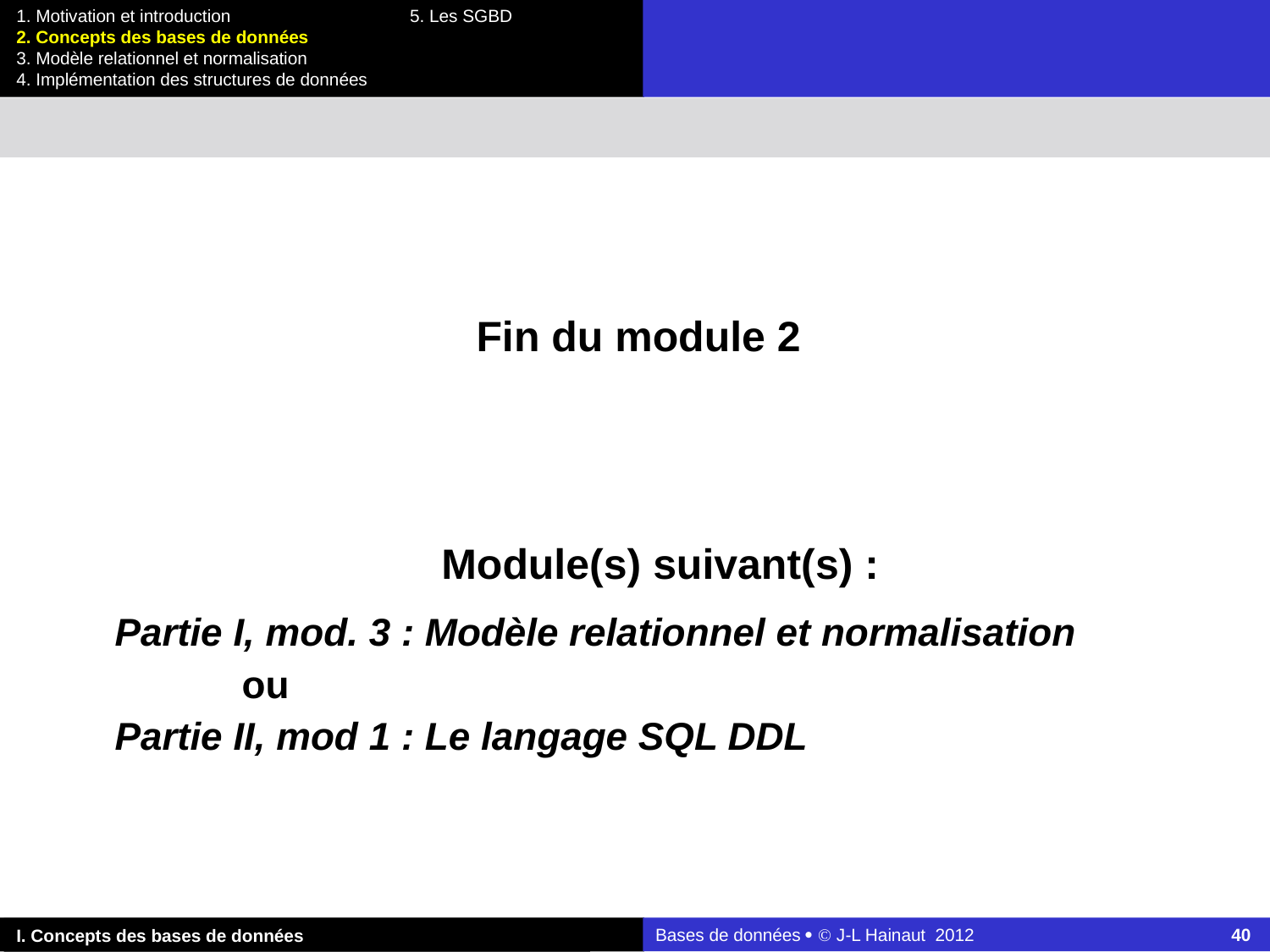

Fin du module 2
Module(s) suivant(s) :
Partie I, mod. 3 : Modèle relationnel et normalisation
	ou
Partie II, mod 1 : Le langage SQL DDL